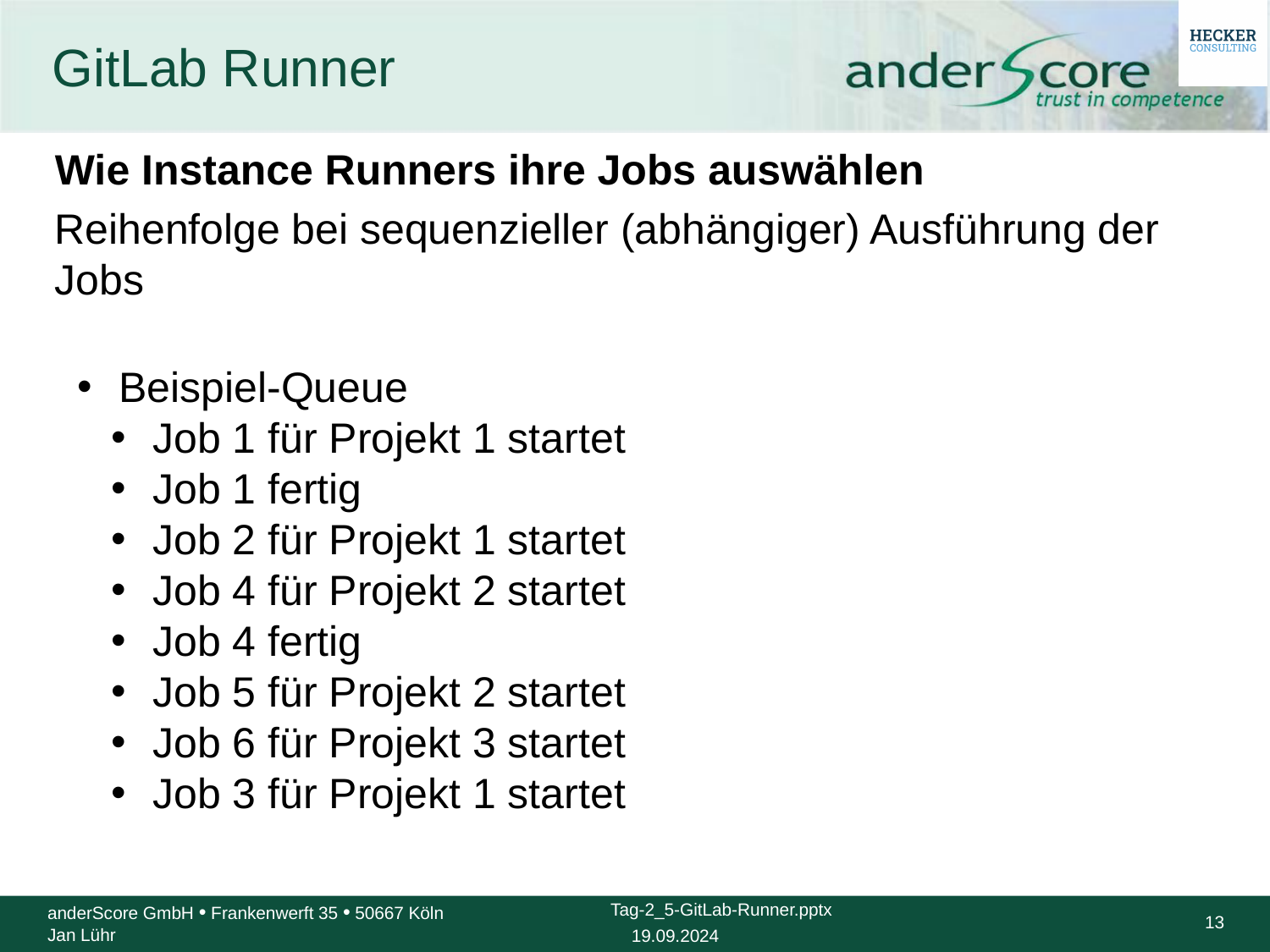

# GitLab Runner
Wie Instance Runners ihre Jobs auswählen
Reihenfolge bei sequenzieller (abhängiger) Ausführung der Jobs

 Beispiel-Queue
 Job 1 für Projekt 1 startet
 Job 1 fertig
 Job 2 für Projekt 1 startet
 Job 4 für Projekt 2 startet
 Job 4 fertig
 Job 5 für Projekt 2 startet
 Job 6 für Projekt 3 startet
 Job 3 für Projekt 1 startet